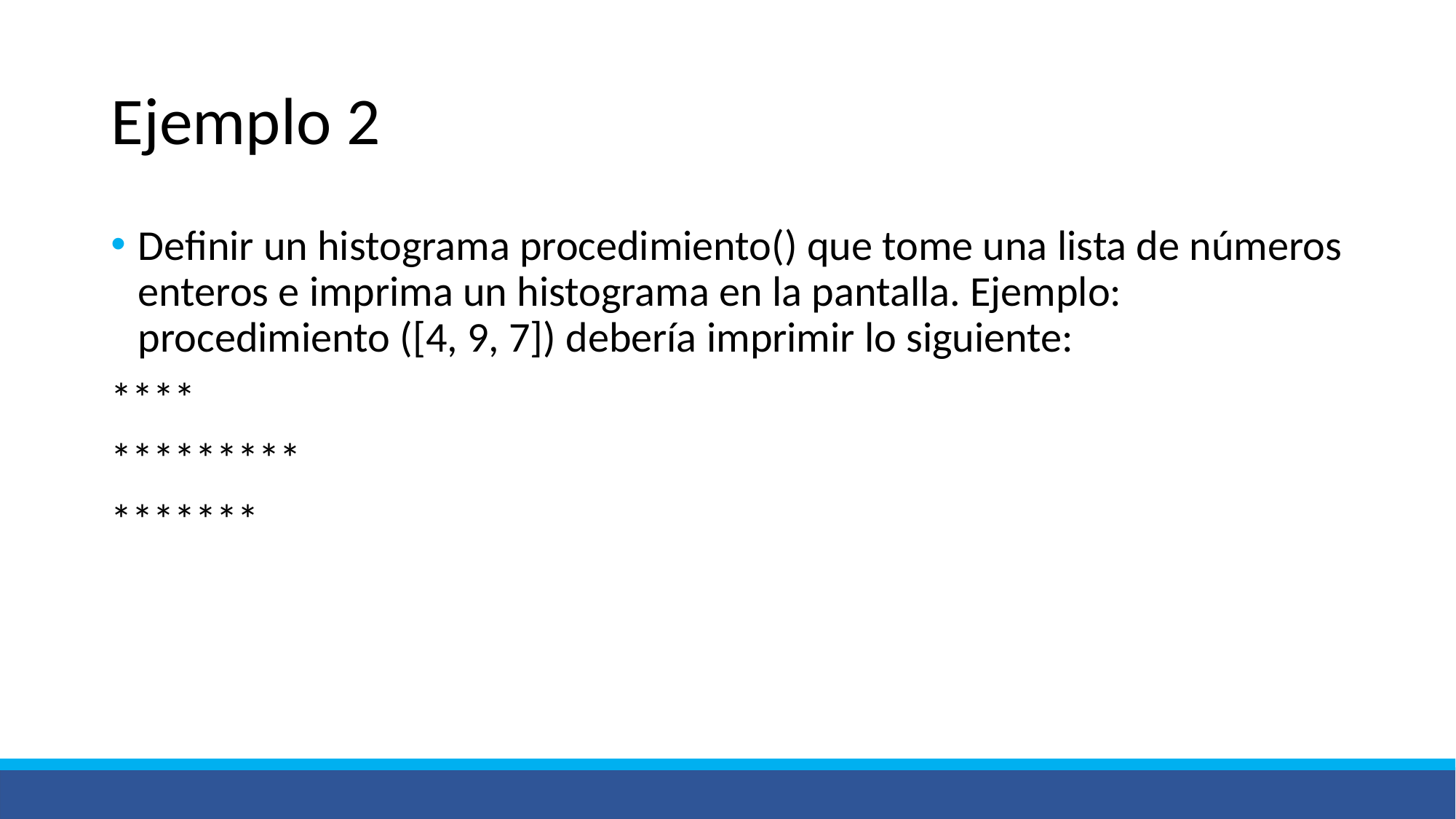

# Ejemplo 2
Definir un histograma procedimiento() que tome una lista de números enteros e imprima un histograma en la pantalla. Ejemplo: procedimiento ([4, 9, 7]) debería imprimir lo siguiente:
****
*********
*******